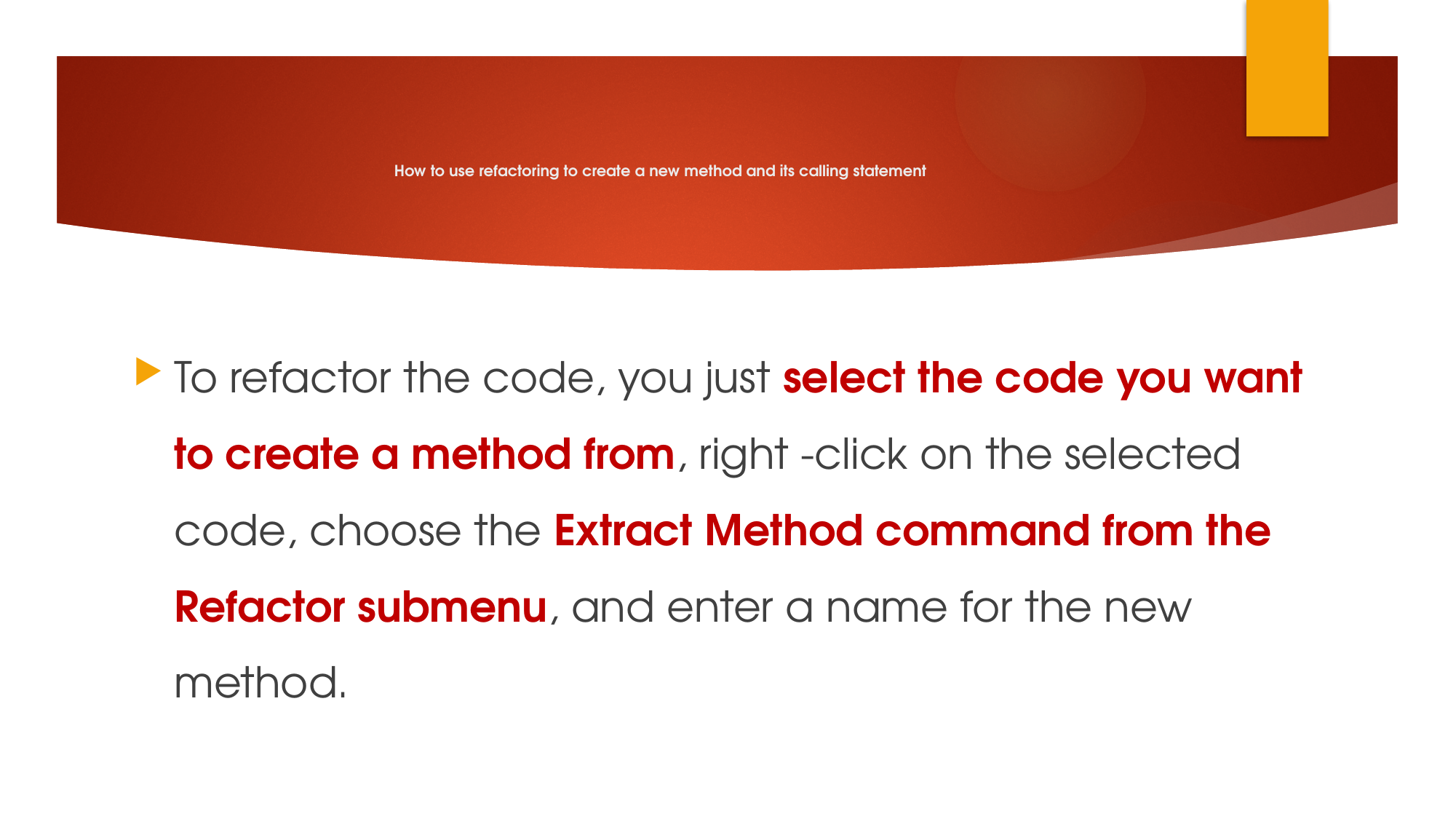

# How to use refactoring to create a new method and its calling statement
To refactor the code, you just select the code you want to create a method from, right -click on the selected code, choose the Extract Method command from the Refactor submenu, and enter a name for the new method.